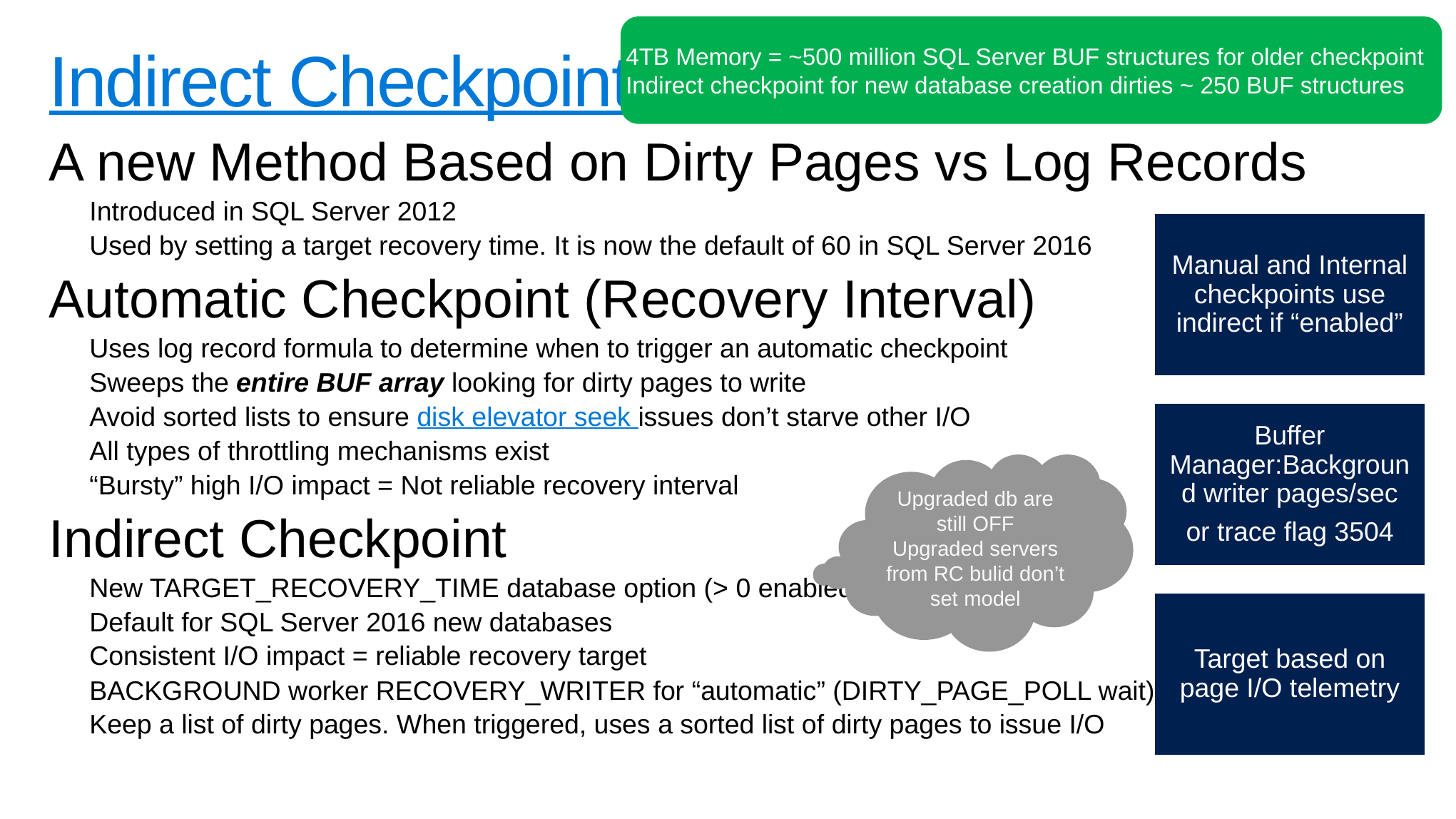

4TB Memory = ~500 million SQL Server BUF structures for older checkpoint
Indirect checkpoint for new database creation dirties ~ 250 BUF structures
# Indirect Checkpoint
A new Method Based on Dirty Pages vs Log Records
Introduced in SQL Server 2012
Used by setting a target recovery time. It is now the default of 60 in SQL Server 2016
Automatic Checkpoint (Recovery Interval)
Uses log record formula to determine when to trigger an automatic checkpoint
Sweeps the entire BUF array looking for dirty pages to write
Avoid sorted lists to ensure disk elevator seek issues don’t starve other I/O
All types of throttling mechanisms exist
“Bursty” high I/O impact = Not reliable recovery interval
Indirect Checkpoint
New TARGET_RECOVERY_TIME database option (> 0 enabled)
Default for SQL Server 2016 new databases
Consistent I/O impact = reliable recovery target
BACKGROUND worker RECOVERY_WRITER for “automatic” (DIRTY_PAGE_POLL wait)
Keep a list of dirty pages. When triggered, uses a sorted list of dirty pages to issue I/O
Manual and Internal checkpoints use indirect if “enabled”
Buffer Manager:Background writer pages/sec
or trace flag 3504
Target based on page I/O telemetry
Upgraded db are still OFF
Upgraded servers from RC bulid don’t set model